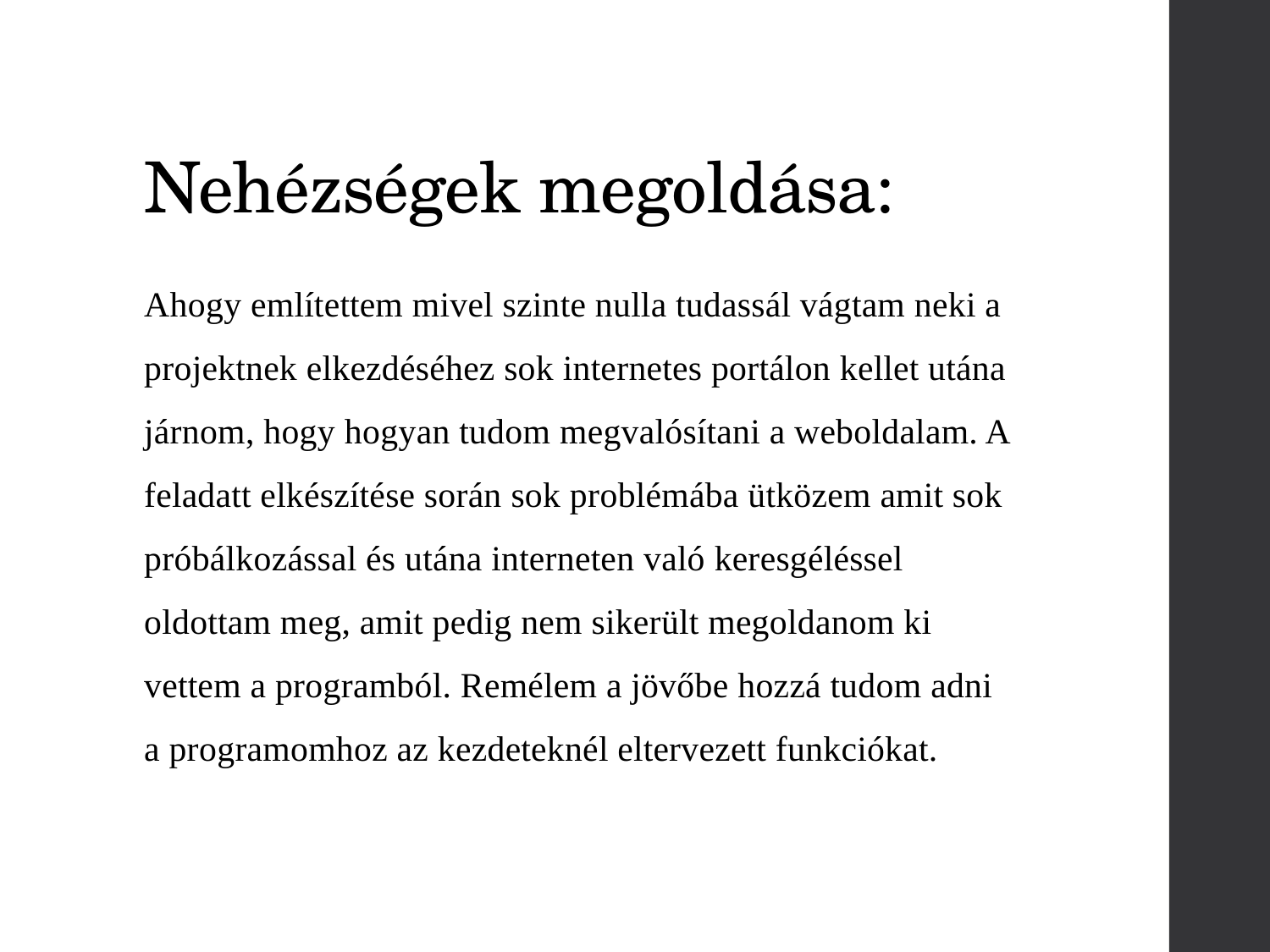

# Nehézségek megoldása:
Ahogy említettem mivel szinte nulla tudassál vágtam neki a projektnek elkezdéséhez sok internetes portálon kellet utána járnom, hogy hogyan tudom megvalósítani a weboldalam. A feladatt elkészítése során sok problémába ütközem amit sok próbálkozással és utána interneten való keresgéléssel oldottam meg, amit pedig nem sikerült megoldanom ki vettem a programból. Remélem a jövőbe hozzá tudom adni a programomhoz az kezdeteknél eltervezett funkciókat.